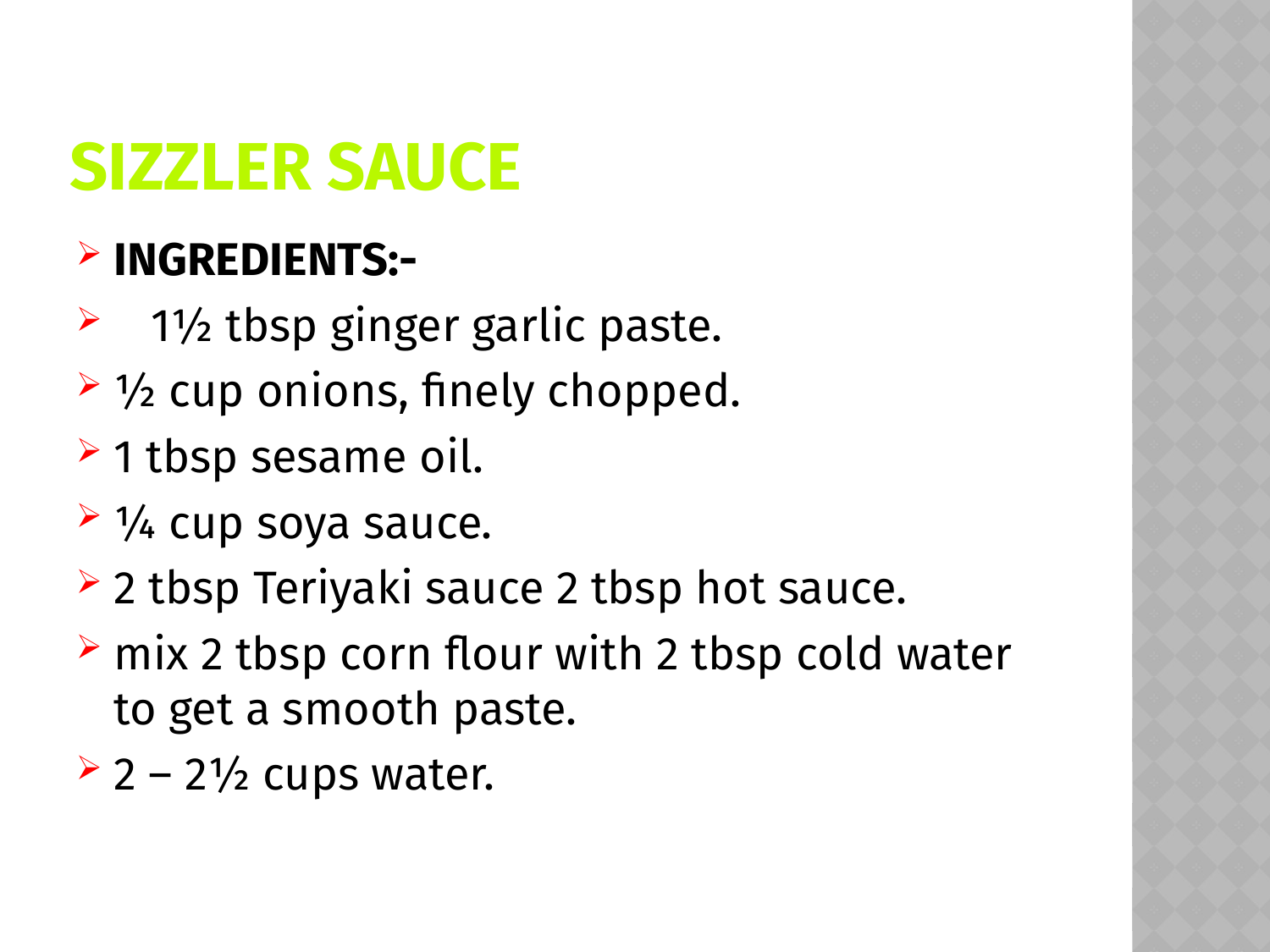

# Sizzler Sauce
INGREDIENTS:-
   1½ tbsp ginger garlic paste.
½ cup onions, finely chopped.
1 tbsp sesame oil.
¼ cup soya sauce.
2 tbsp Teriyaki sauce 2 tbsp hot sauce.
mix 2 tbsp corn flour with 2 tbsp cold water to get a smooth paste.
2 – 2½ cups water.